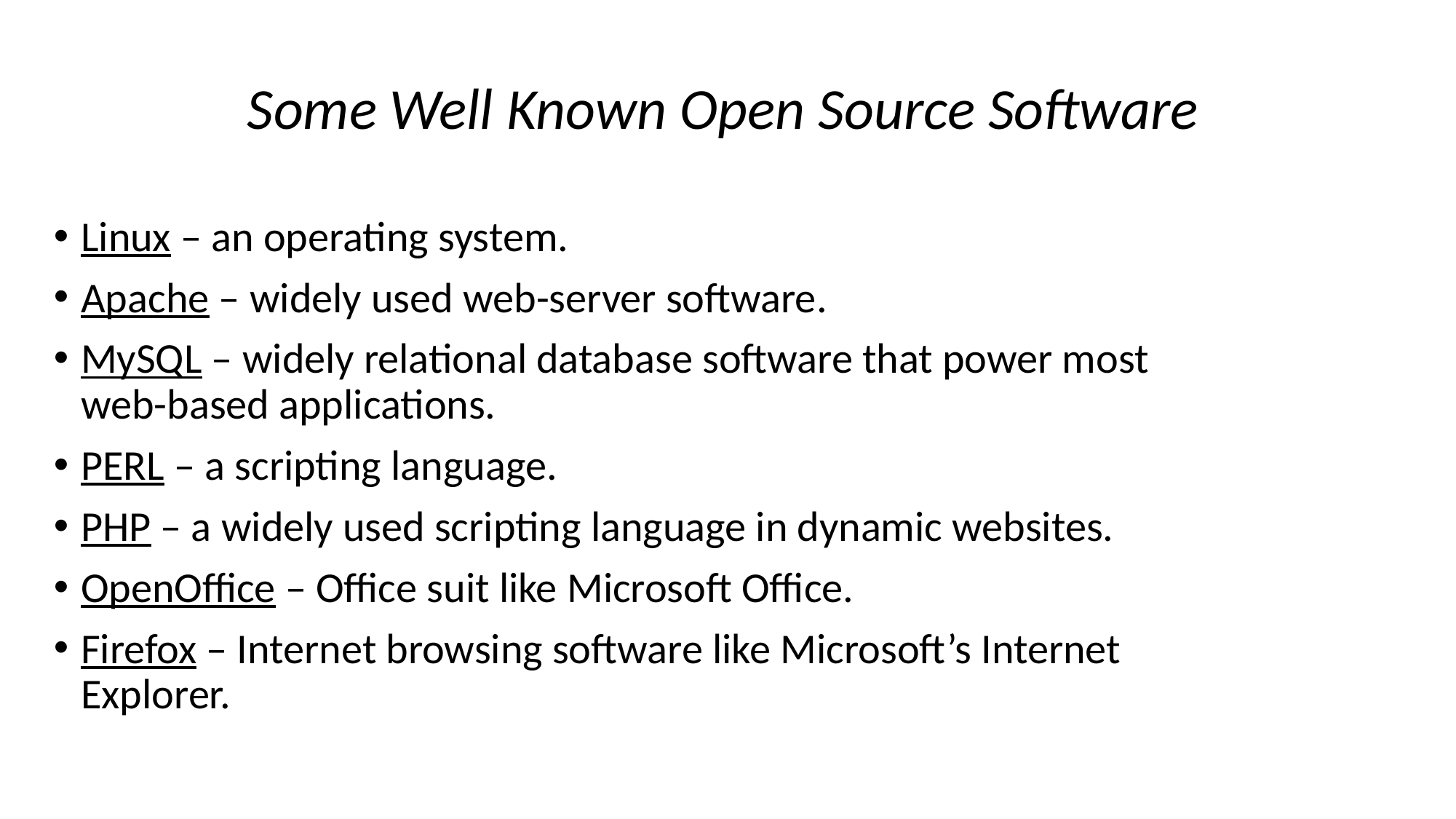

# Some Well Known Open Source Software
Linux – an operating system.
Apache – widely used web-server software.
MySQL – widely relational database software that power most web-based applications.
PERL – a scripting language.
PHP – a widely used scripting language in dynamic websites.
OpenOffice – Office suit like Microsoft Office.
Firefox – Internet browsing software like Microsoft’s Internet Explorer.